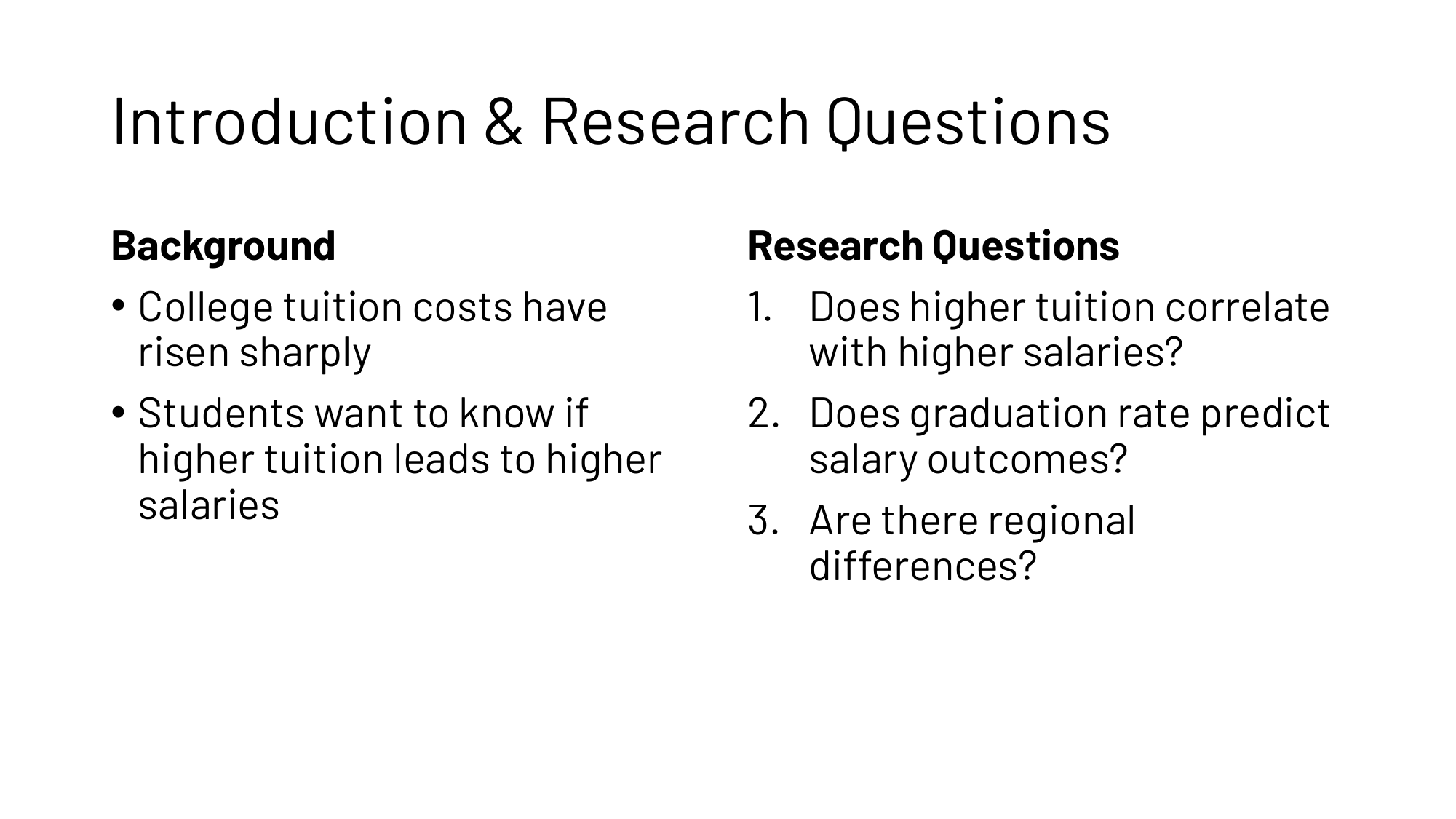

# Introduction & Research Questions
Background
College tuition costs have risen sharply
Students want to know if higher tuition leads to higher salaries

Research Questions
Does higher tuition correlate with higher salaries?
Does graduation rate predict salary outcomes?
Are there regional differences?